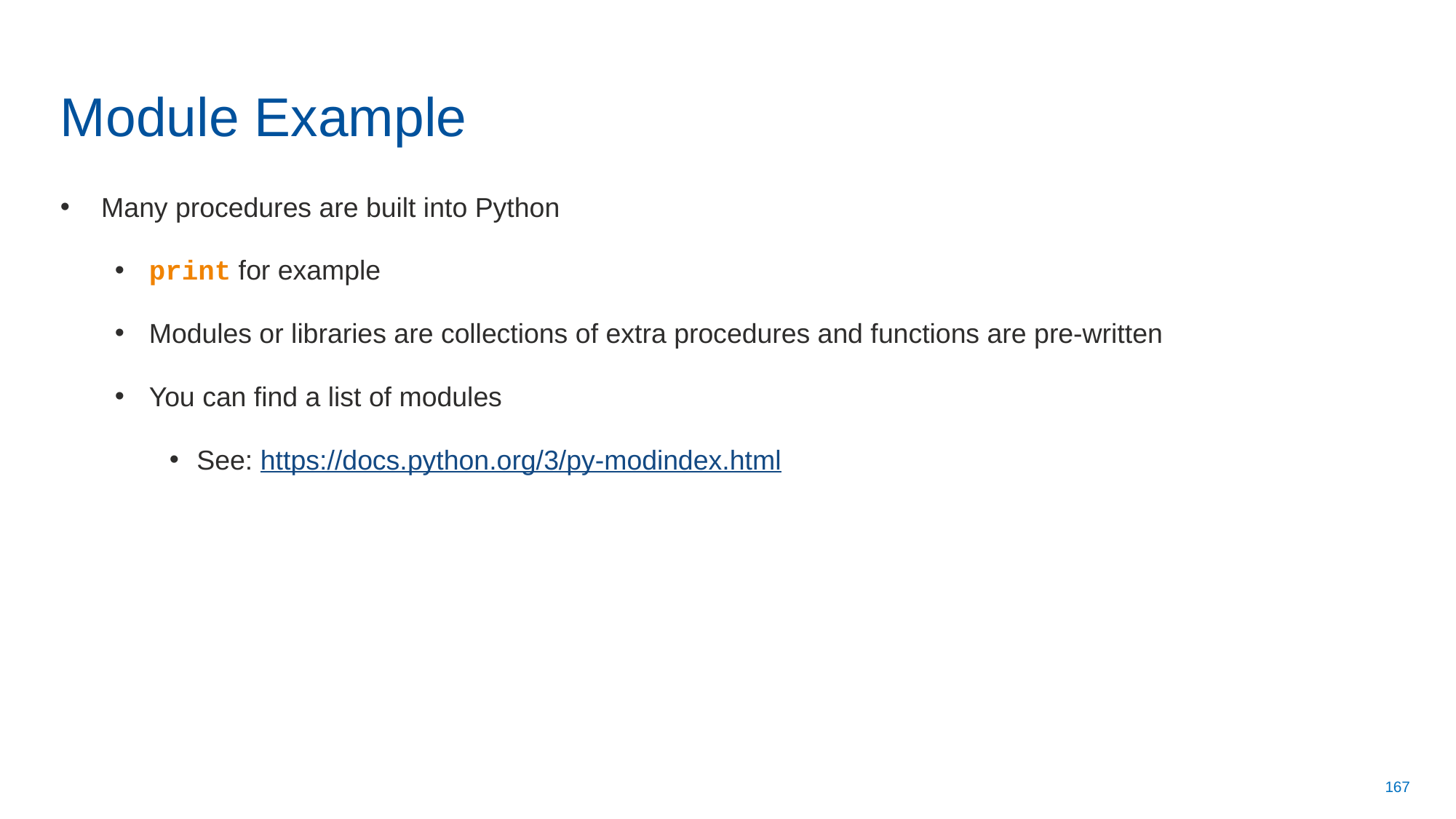

# Module Example
Many procedures are built into Python
print for example
Modules or libraries are collections of extra procedures and functions are pre-written
You can find a list of modules
See: https://docs.python.org/3/py-modindex.html